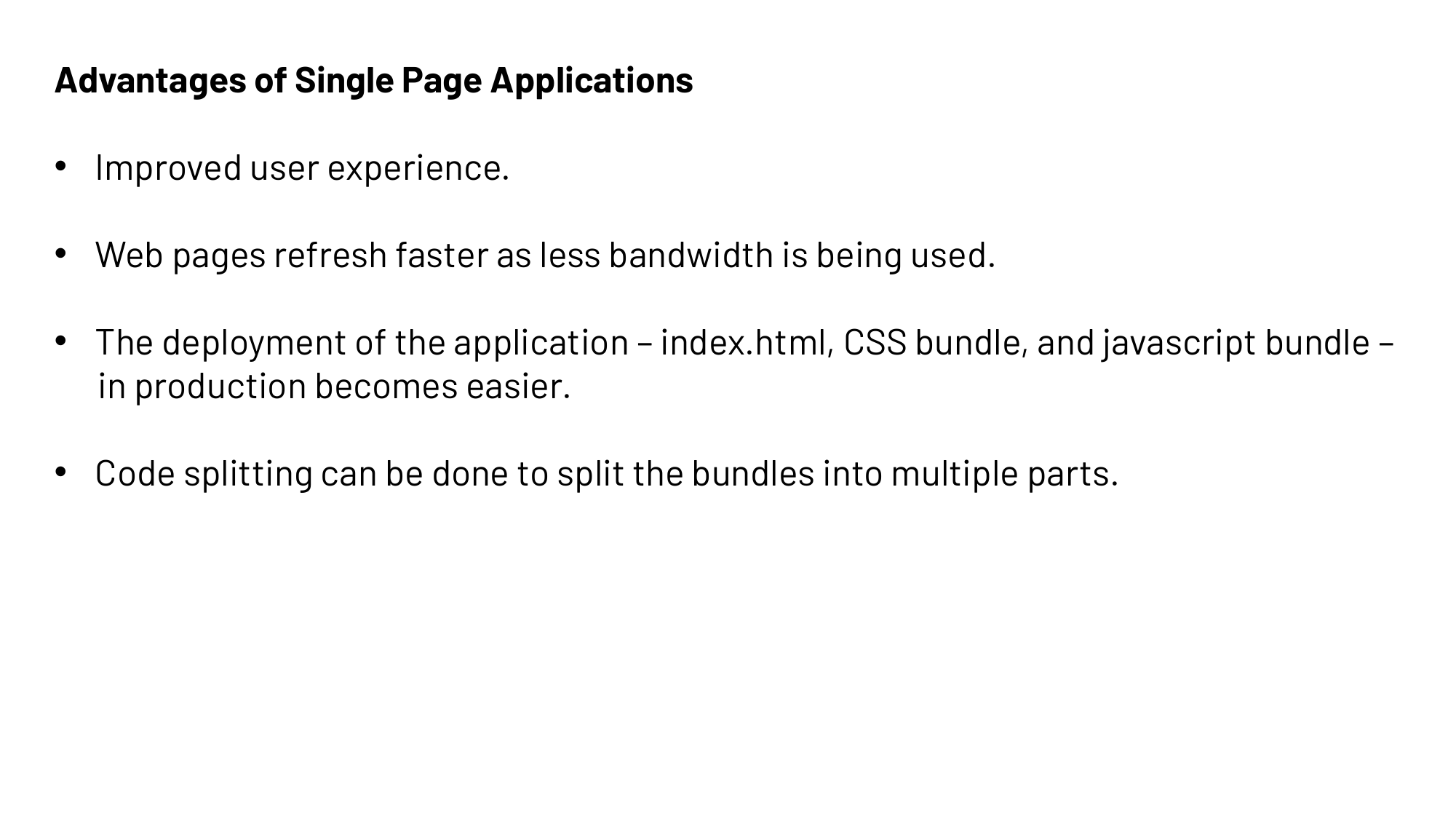

Advantages of Single Page Applications

Improved user experience.

Web pages refresh faster as less bandwidth is being used.

The deployment of the application – index.html, CSS bundle, and javascript bundle –
      in production becomes easier.

Code splitting can be done to split the bundles into multiple parts.